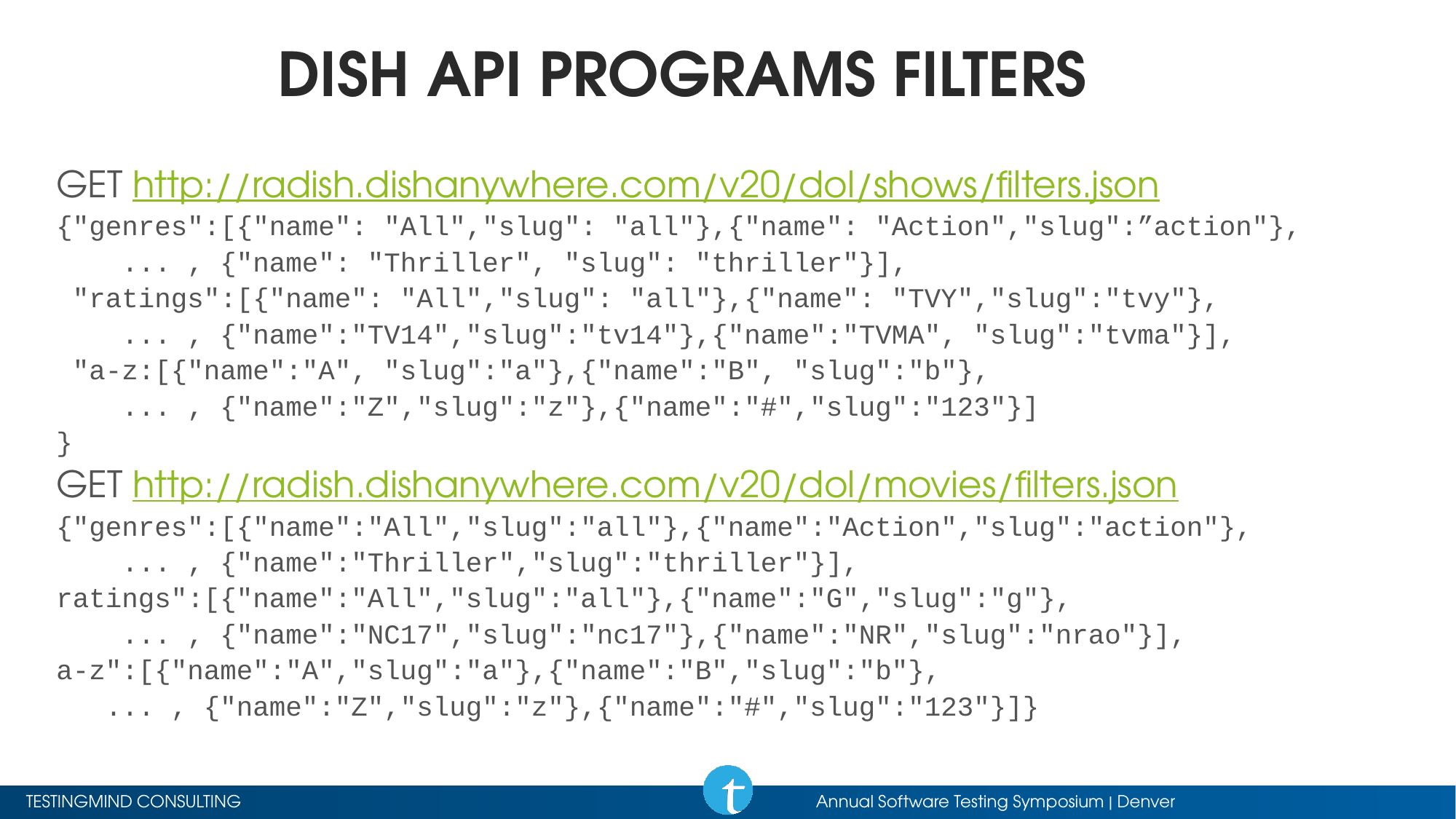

# Dish API programs Filters
GET http://radish.dishanywhere.com/v20/dol/shows/filters.json
{"genres":[{"name": "All","slug": "all"},{"name": "Action","slug":”action"},
    ... , {"name": "Thriller", "slug": "thriller"}],
 "ratings":[{"name": "All","slug": "all"},{"name": "TVY","slug":"tvy"},
    ... , {"name":"TV14","slug":"tv14"},{"name":"TVMA", "slug":"tvma"}],
 "a-z:[{"name":"A", "slug":"a"},{"name":"B", "slug":"b"},
    ... , {"name":"Z","slug":"z"},{"name":"#","slug":"123"}]
}
GET http://radish.dishanywhere.com/v20/dol/movies/filters.json
{"genres":[{"name":"All","slug":"all"},{"name":"Action","slug":"action"},
    ... , {"name":"Thriller","slug":"thriller"}],
ratings":[{"name":"All","slug":"all"},{"name":"G","slug":"g"},
    ... , {"name":"NC17","slug":"nc17"},{"name":"NR","slug":"nrao"}],
a-z":[{"name":"A","slug":"a"},{"name":"B","slug":"b"},
   ... , {"name":"Z","slug":"z"},{"name":"#","slug":"123"}]}